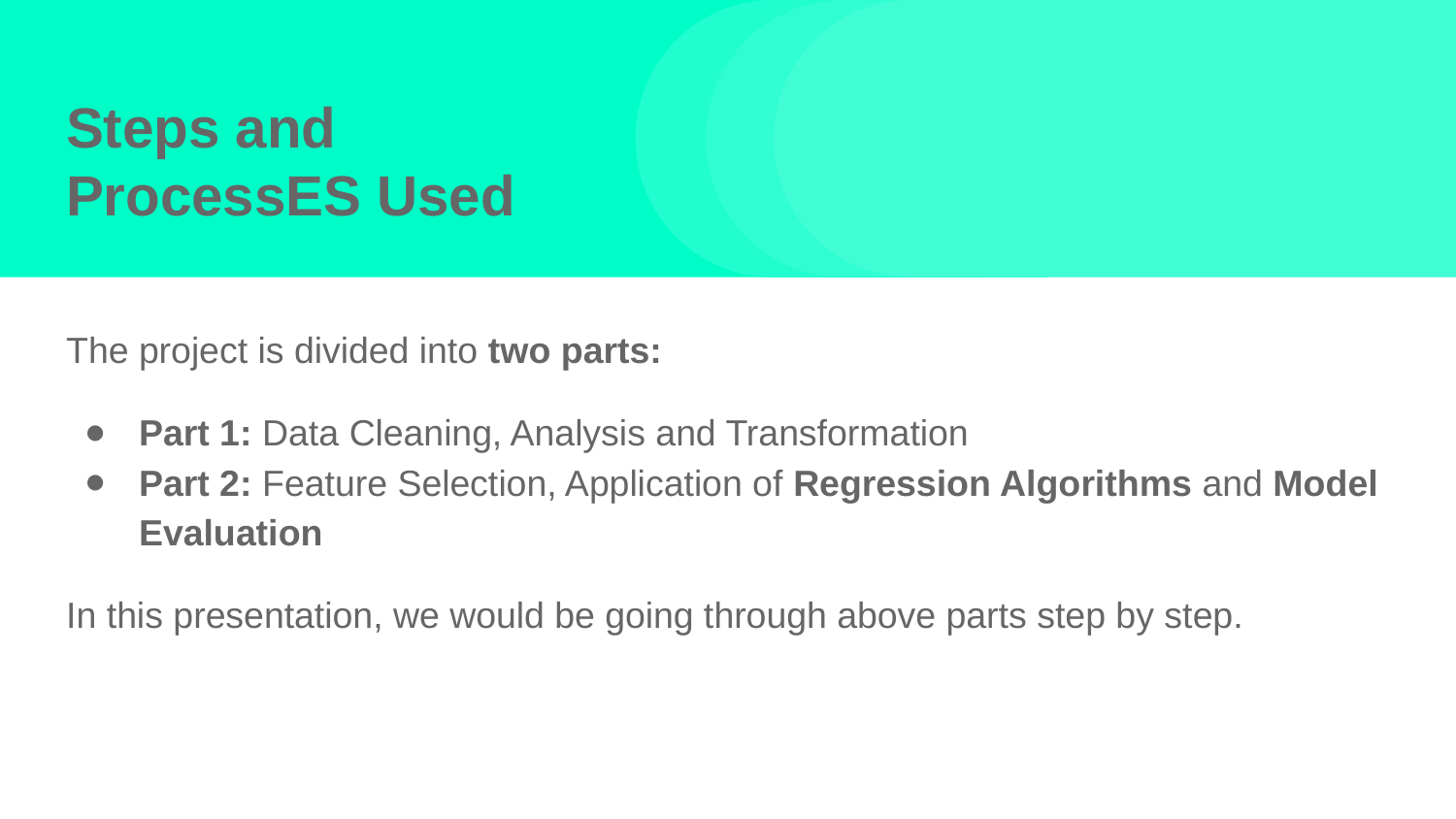

# Steps and ProcessES Used
The project is divided into two parts:
Part 1: Data Cleaning, Analysis and Transformation
Part 2: Feature Selection, Application of Regression Algorithms and Model Evaluation
In this presentation, we would be going through above parts step by step.